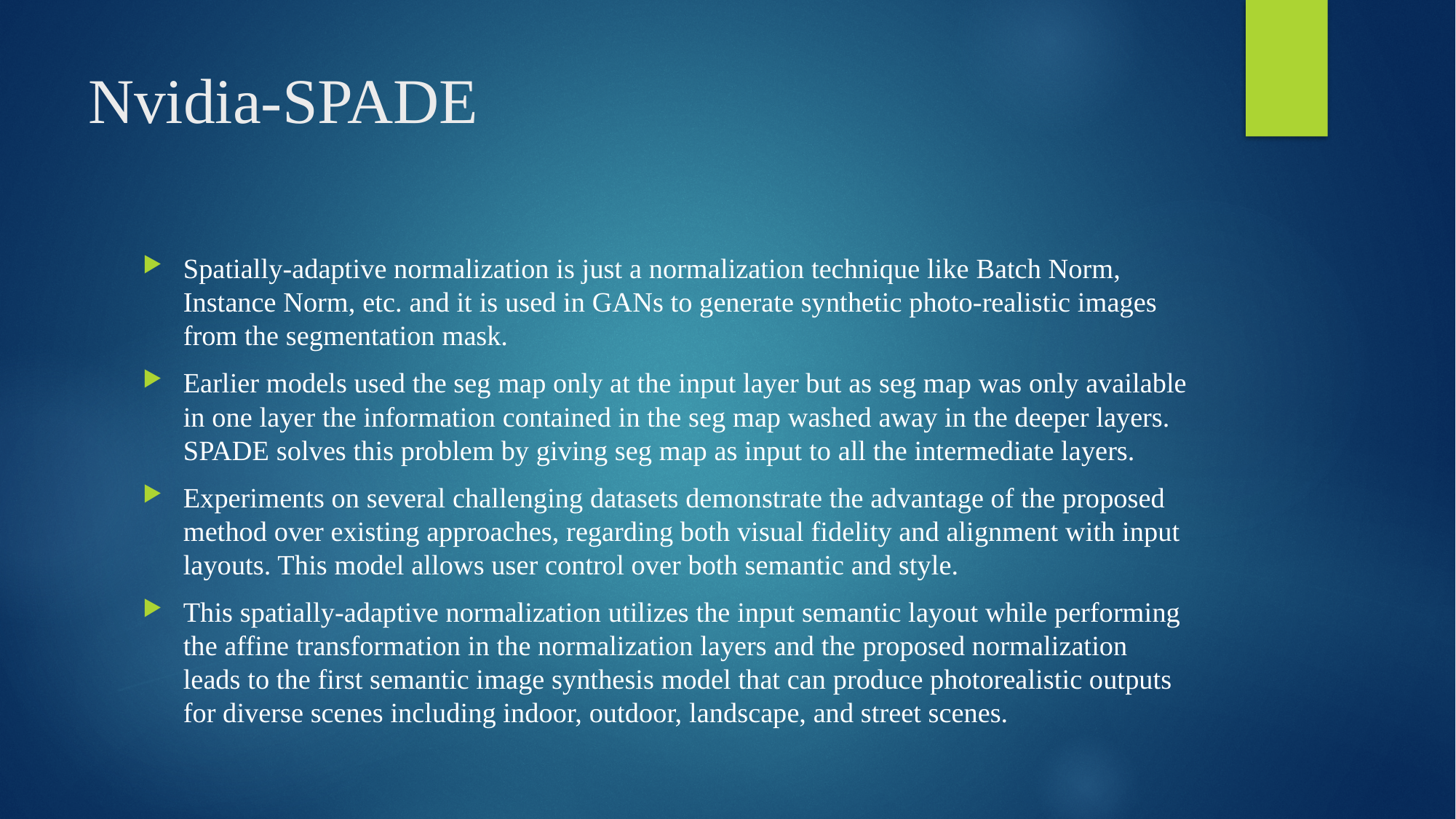

# Nvidia-SPADE
Spatially-adaptive normalization is just a normalization technique like Batch Norm, Instance Norm, etc. and it is used in GANs to generate synthetic photo-realistic images from the segmentation mask.
Earlier models used the seg map only at the input layer but as seg map was only available in one layer the information contained in the seg map washed away in the deeper layers. SPADE solves this problem by giving seg map as input to all the intermediate layers.
Experiments on several challenging datasets demonstrate the advantage of the proposed method over existing approaches, regarding both visual fidelity and alignment with input layouts. This model allows user control over both semantic and style.
This spatially-adaptive normalization utilizes the input semantic layout while performing the affine transformation in the normalization layers and the proposed normalization leads to the first semantic image synthesis model that can produce photorealistic outputs for diverse scenes including indoor, outdoor, landscape, and street scenes.